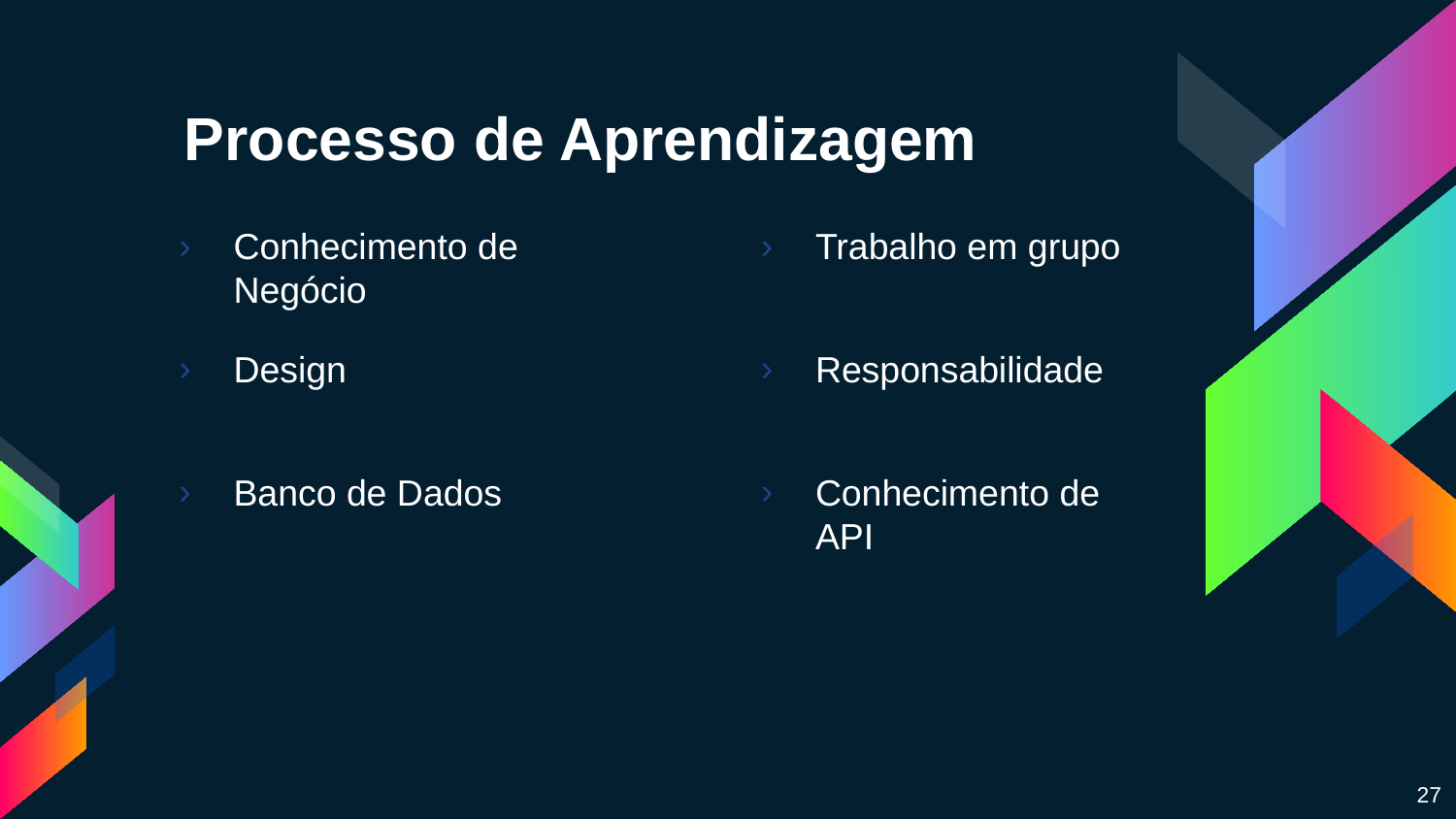

# Processo de Aprendizagem
Conhecimento de Negócio
Trabalho em grupo
Design
Responsabilidade
Banco de Dados
Conhecimento de API
27